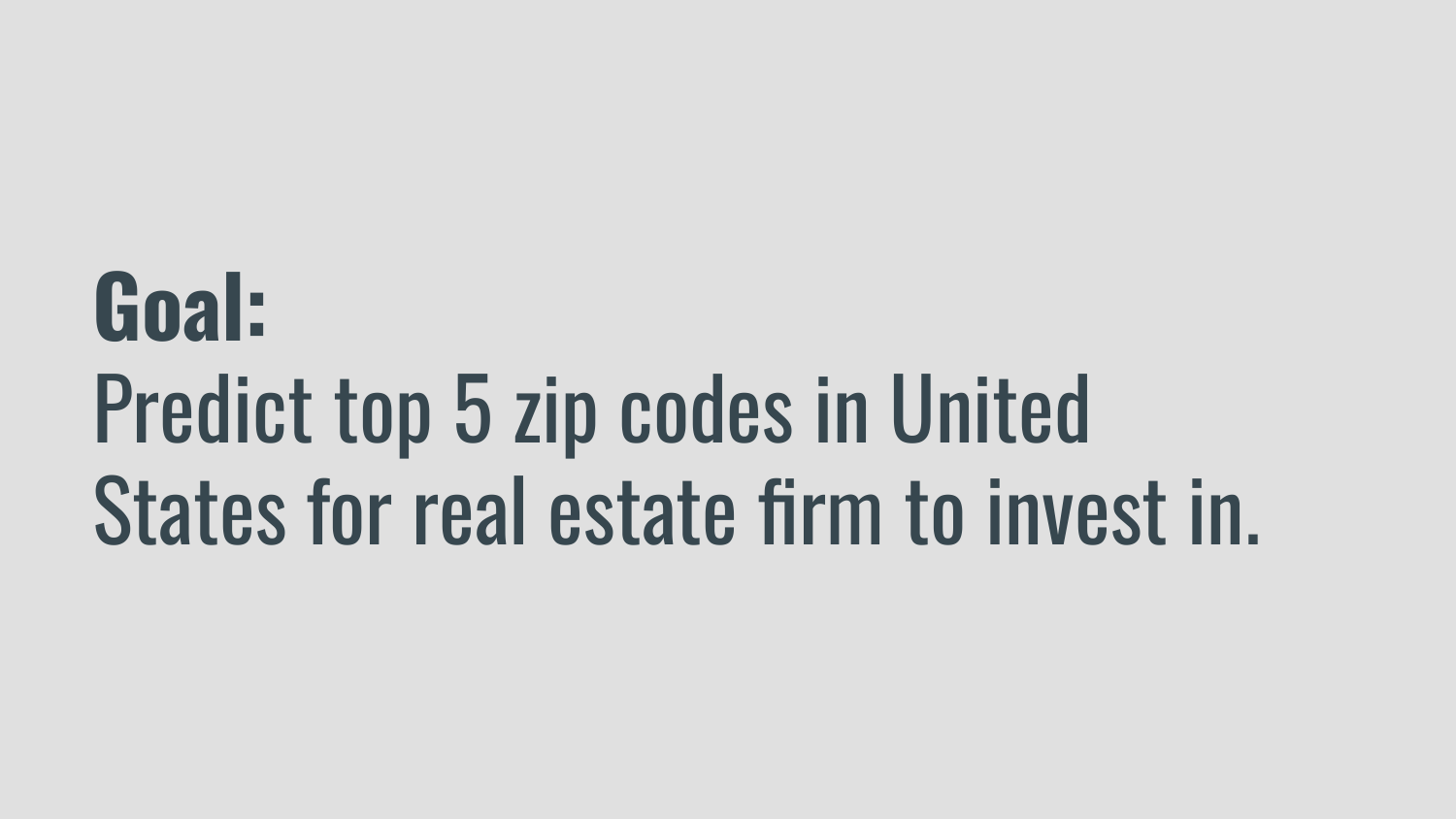

# Goal:
Predict top 5 zip codes in United States for real estate firm to invest in.